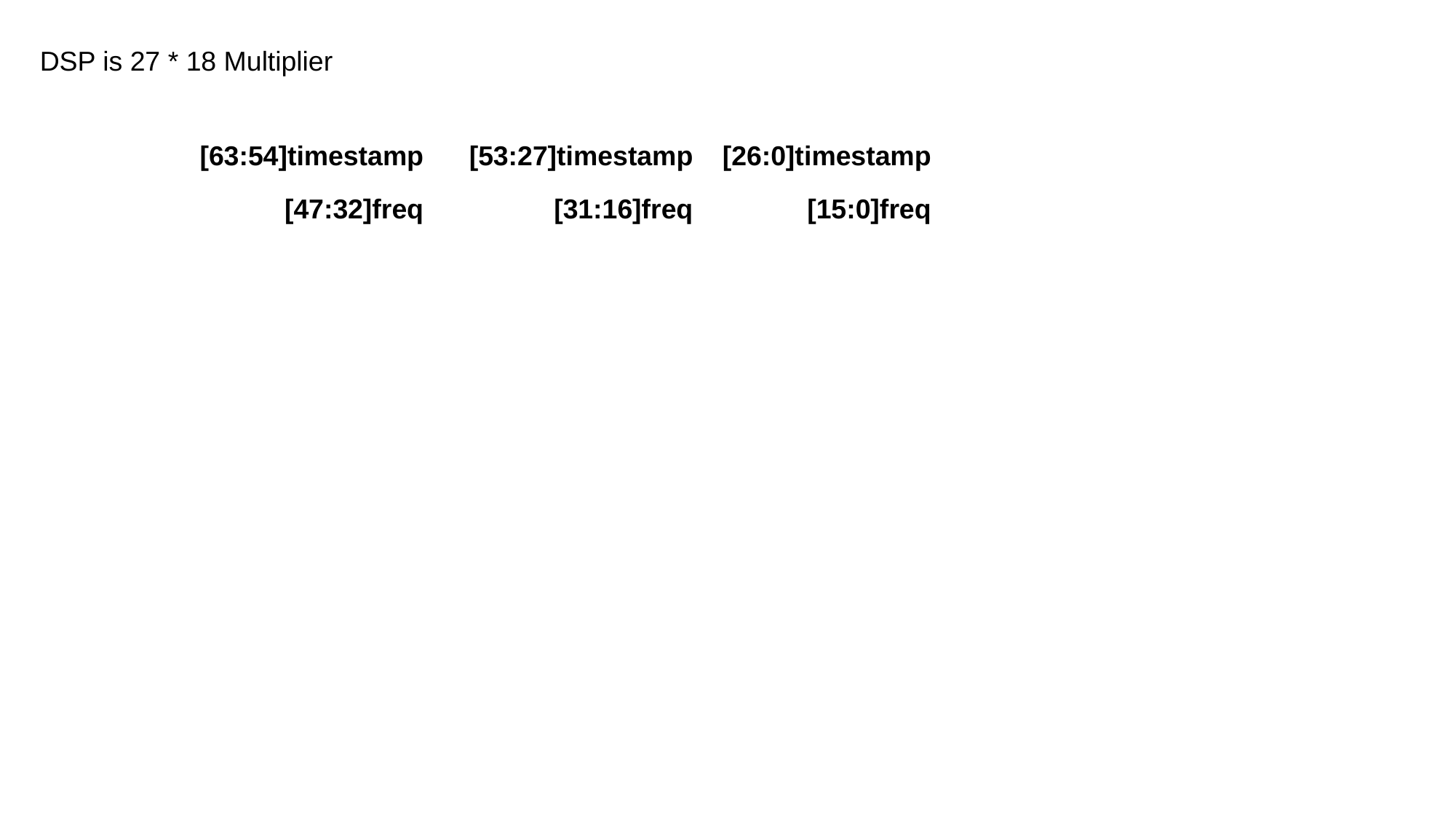

DSP is 27 * 18 Multiplier
[63:54]timestamp
[53:27]timestamp
[26:0]timestamp
[47:32]freq
[31:16]freq
[15:0]freq